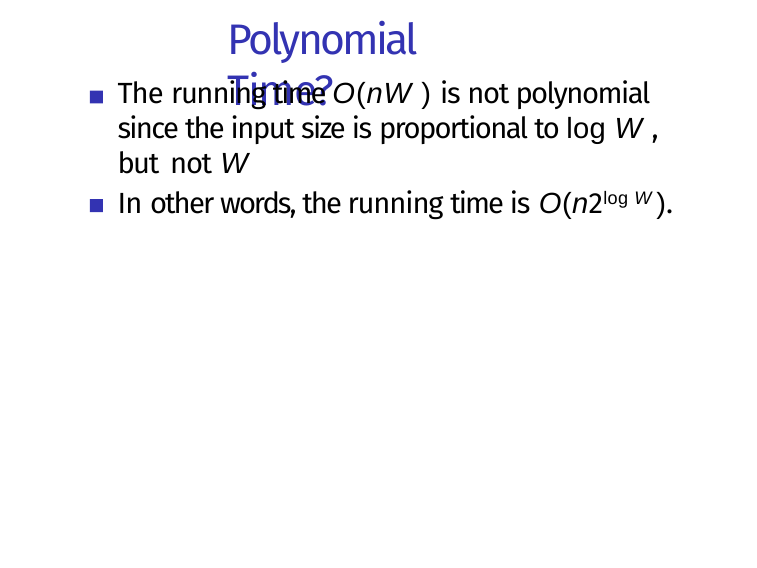

# Polynomial Time?
The running time O(nW ) is not polynomial  since the input size is proportional to log W , but  not W
In other words, the running time is O(n2log W ).